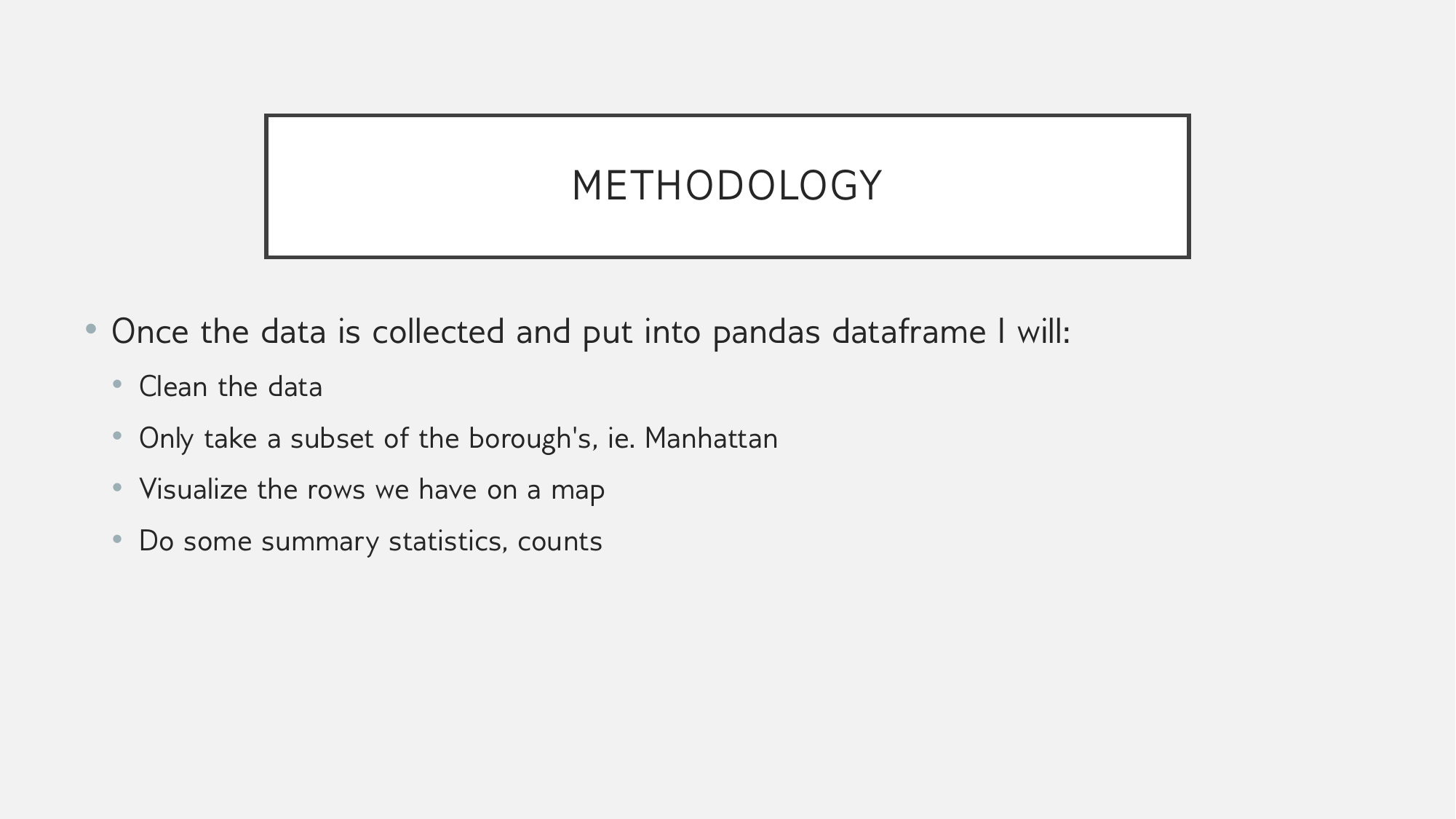

# Methodology
Once the data is collected and put into pandas dataframe I will:
Clean the data
Only take a subset of the borough's, ie. Manhattan
Visualize the rows we have on a map
Do some summary statistics, counts